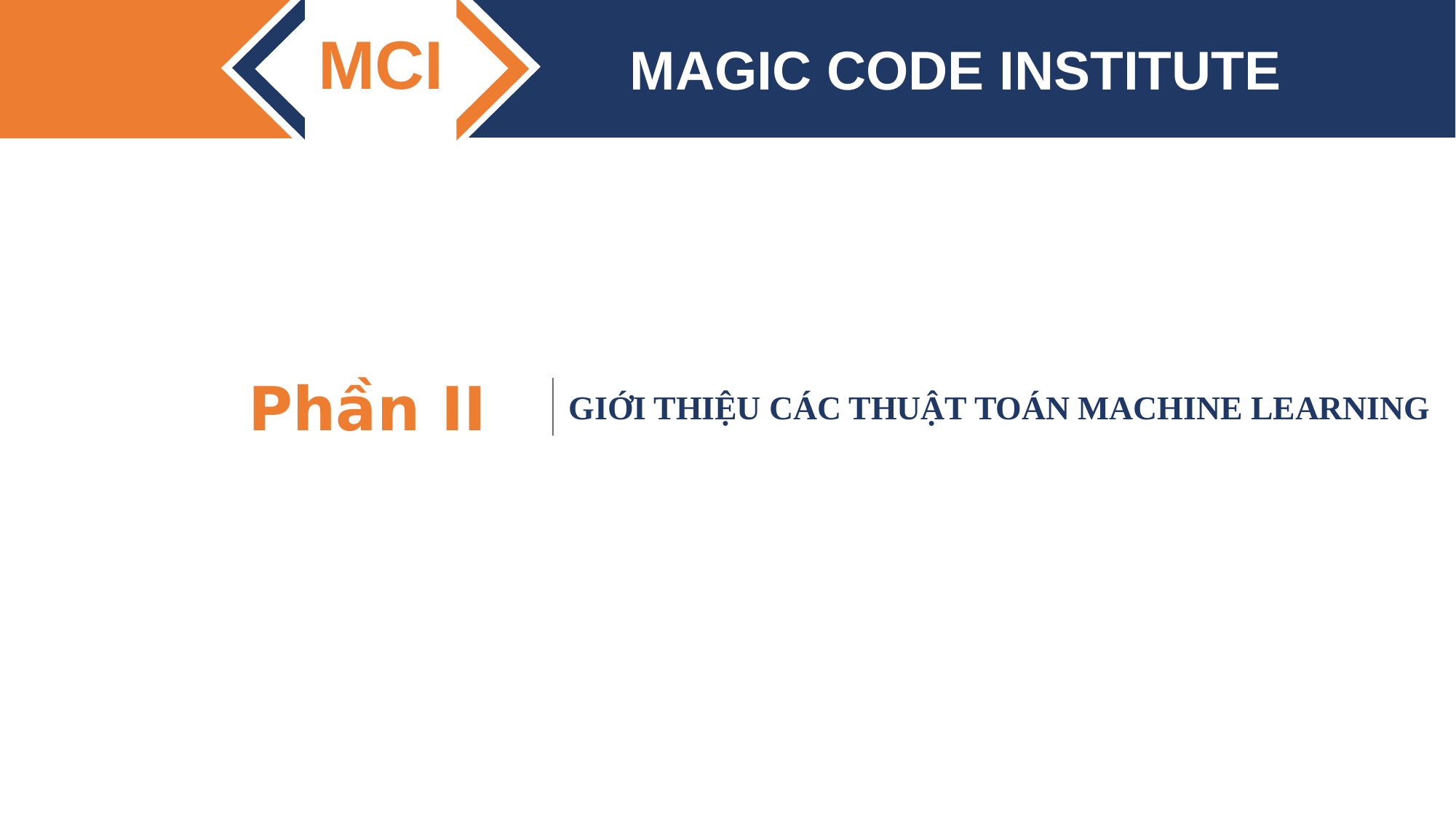

Phần II
GIỚI THIỆU CÁC THUẬT TOÁN MACHINE LEARNING